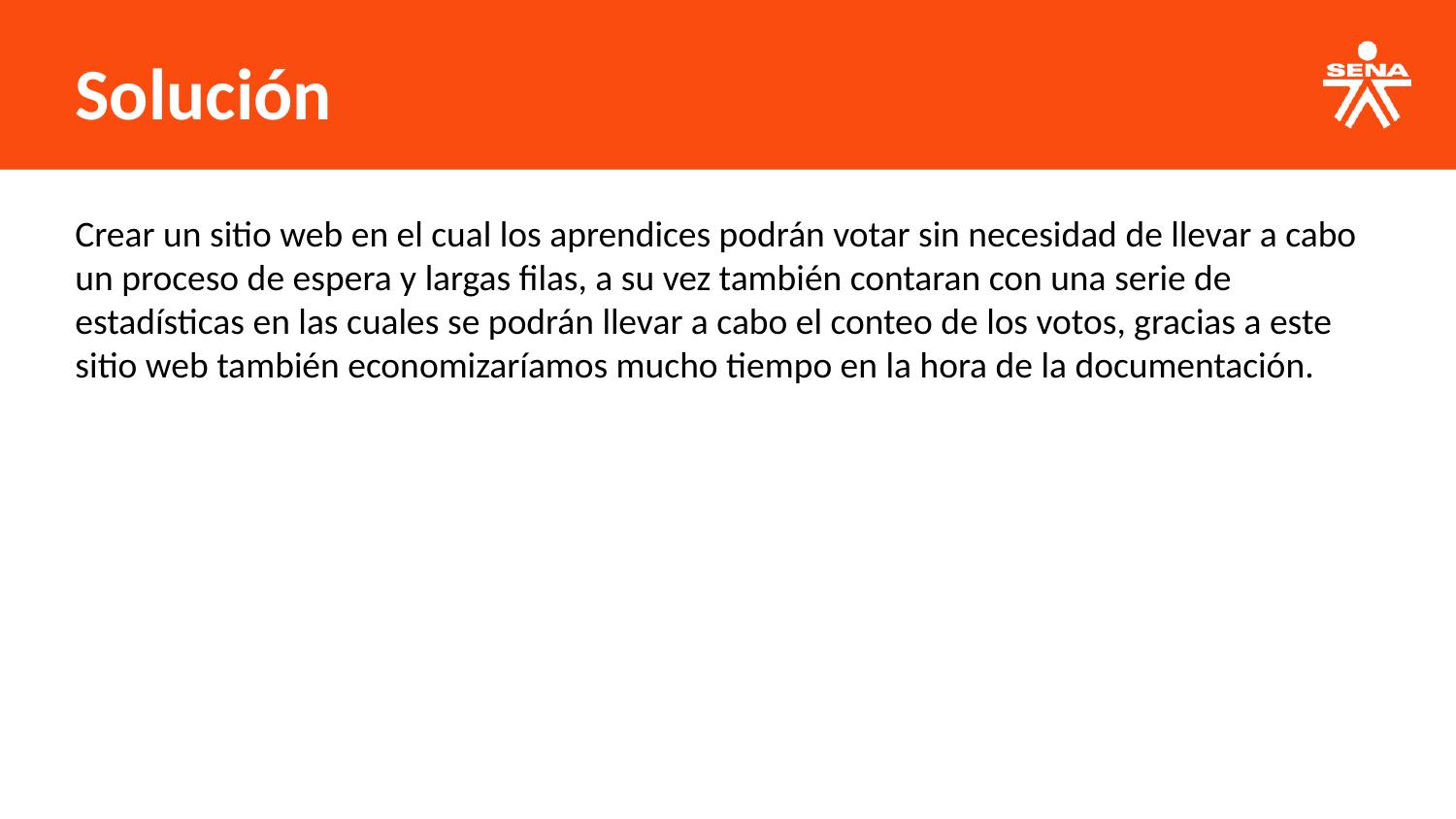

Solución
Crear un sitio web en el cual los aprendices podrán votar sin necesidad de llevar a cabo un proceso de espera y largas filas, a su vez también contaran con una serie de estadísticas en las cuales se podrán llevar a cabo el conteo de los votos, gracias a este  sitio web también economizaríamos mucho tiempo en la hora de la documentación.